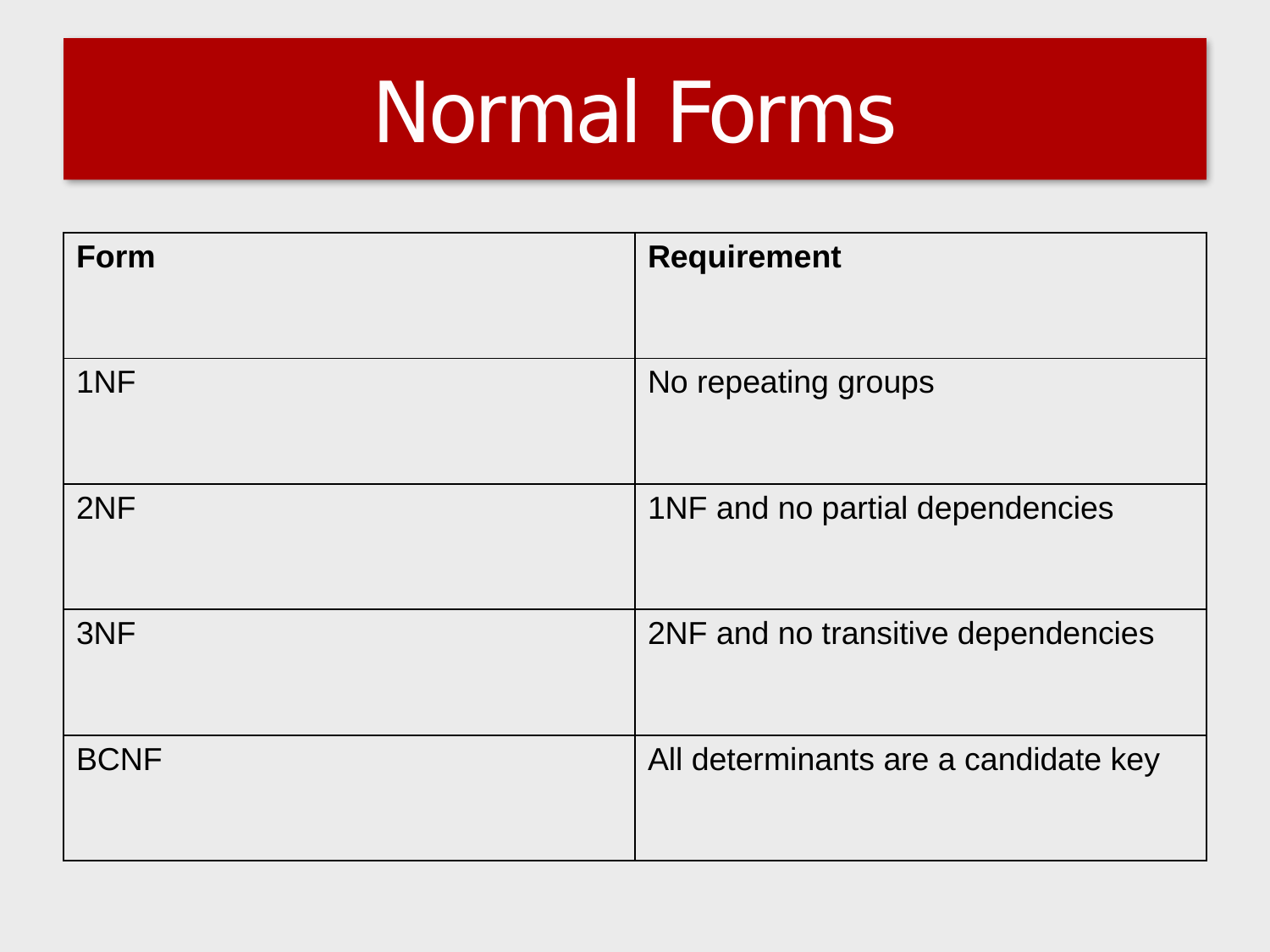

# Normal Forms
| Form | Requirement |
| --- | --- |
| 1NF | No repeating groups |
| 2NF | 1NF and no partial dependencies |
| 3NF | 2NF and no transitive dependencies |
| BCNF | All determinants are a candidate key |